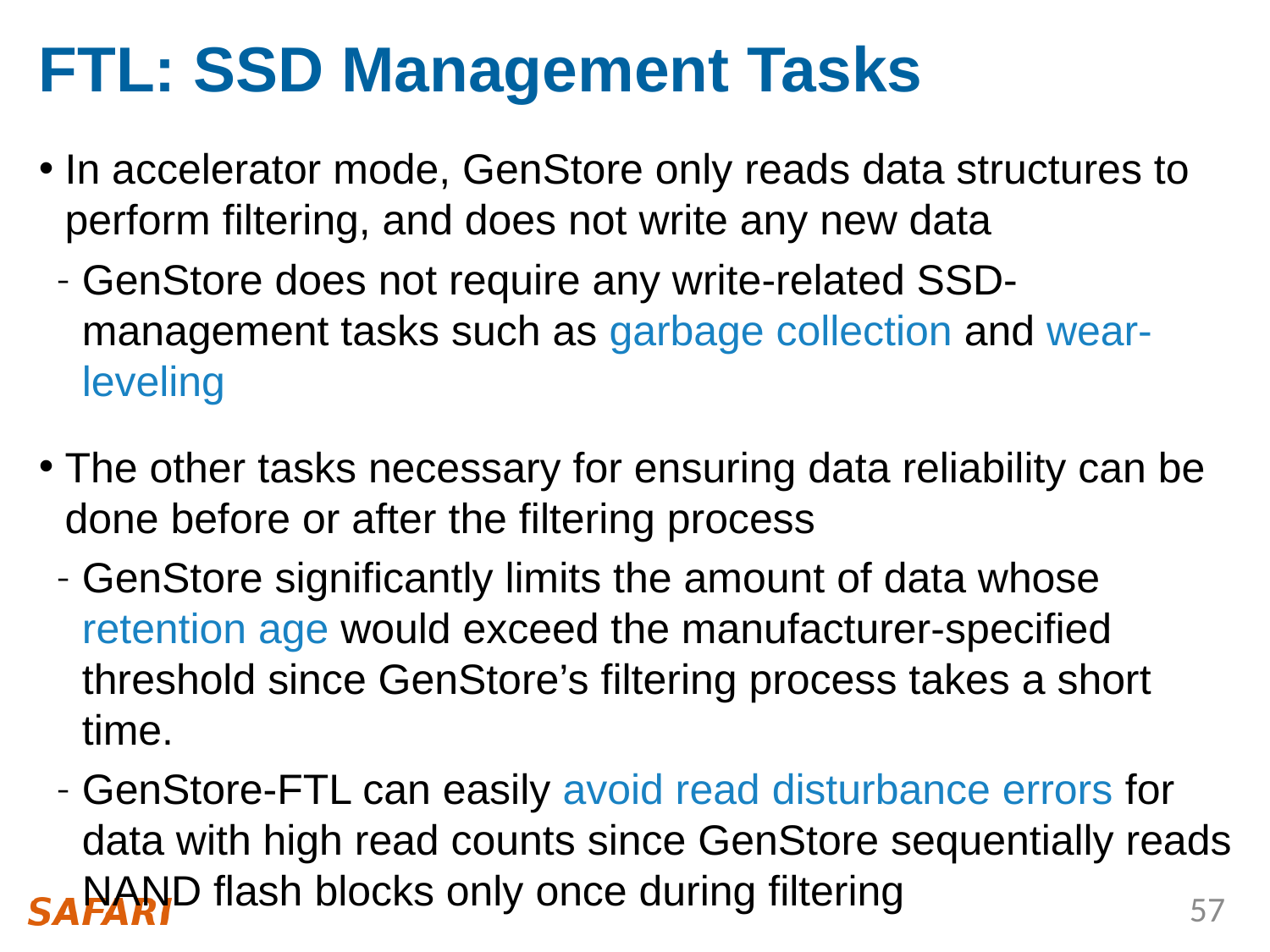

# FTL: SSD Management Tasks
In accelerator mode, GenStore only reads data structures to perform filtering, and does not write any new data
GenStore does not require any write-related SSD-management tasks such as garbage collection and wear-leveling
The other tasks necessary for ensuring data reliability can be done before or after the filtering process
GenStore significantly limits the amount of data whose retention age would exceed the manufacturer-specified threshold since GenStore’s filtering process takes a short time.
GenStore-FTL can easily avoid read disturbance errors for data with high read counts since GenStore sequentially reads NAND flash blocks only once during filtering